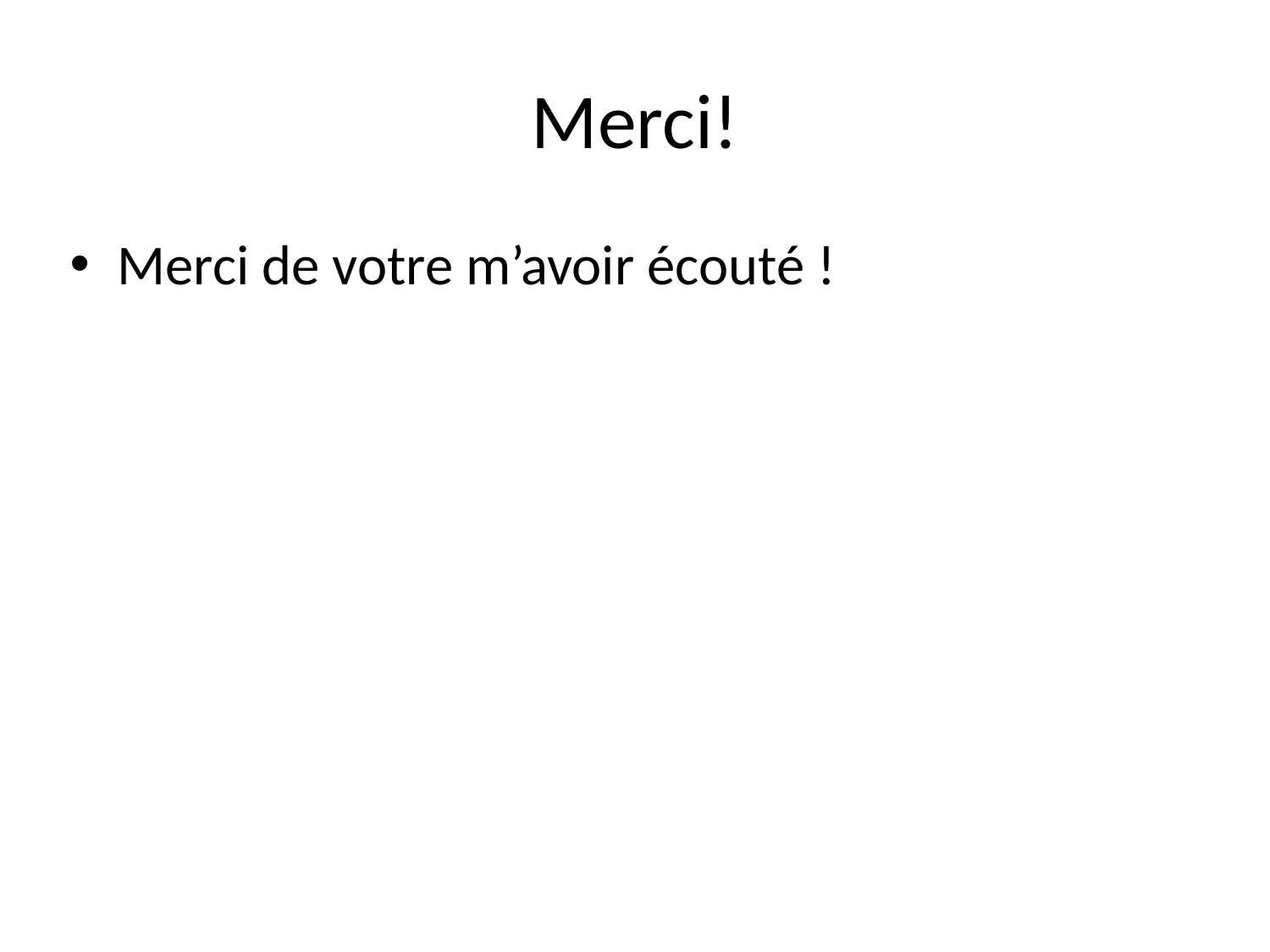

# Merci!
Merci de votre m’avoir écouté !